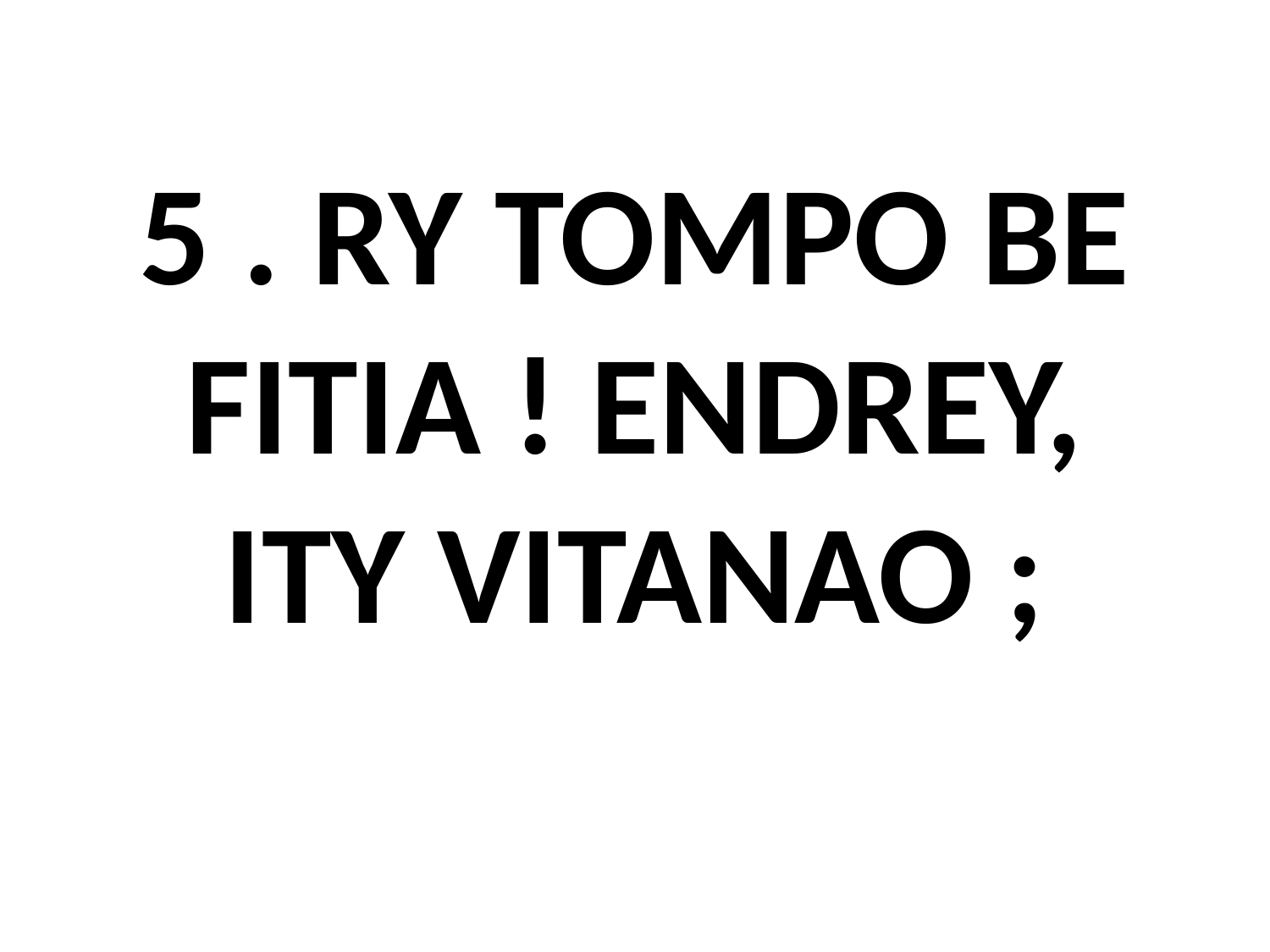

# 5 . RY TOMPO BE FITIA ! ENDREY, ITY VITANAO ;